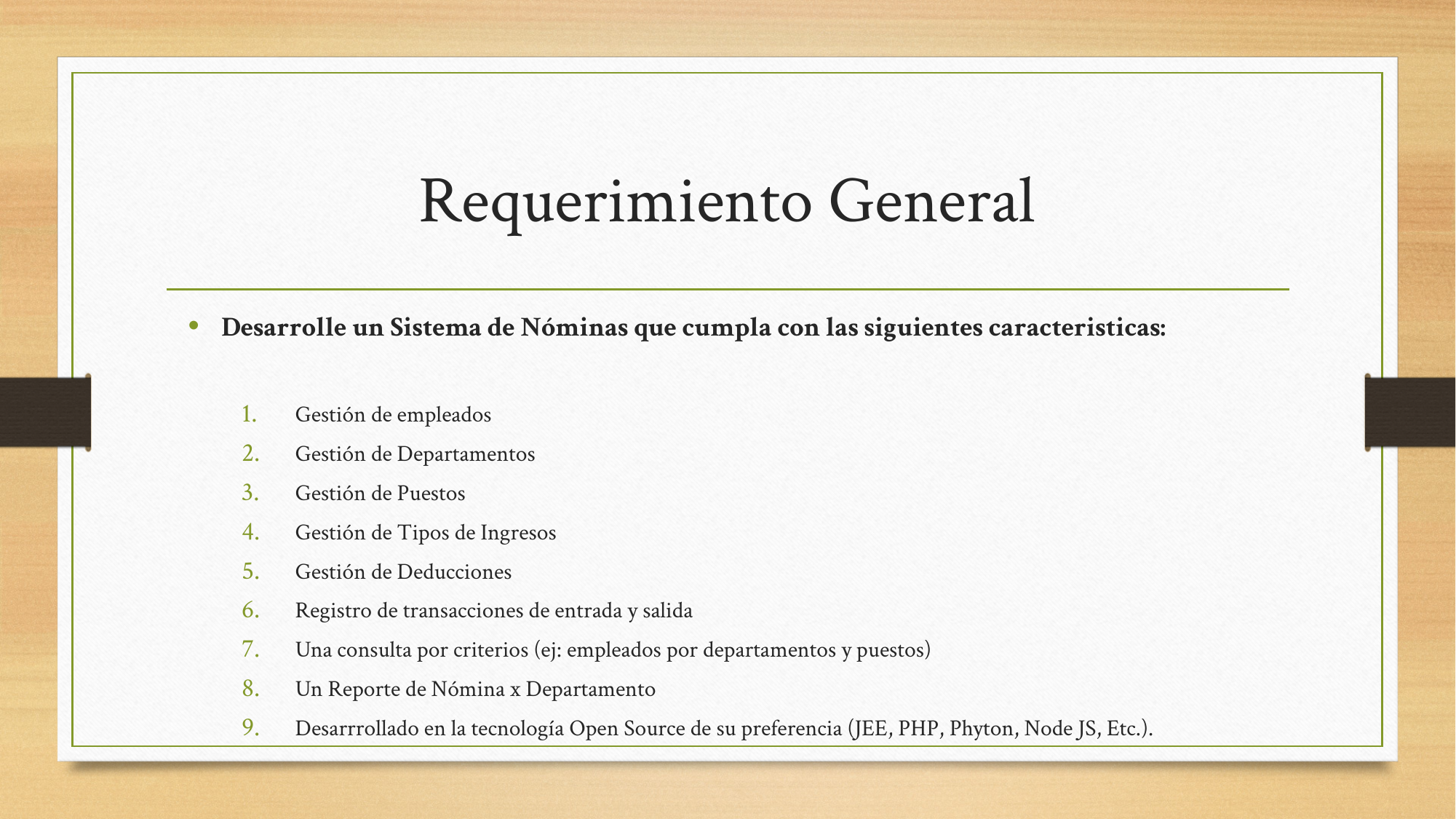

# Requerimiento General
Desarrolle un Sistema de Nóminas que cumpla con las siguientes caracteristicas:

Gestión de empleados
Gestión de Departamentos
Gestión de Puestos
Gestión de Tipos de Ingresos
Gestión de Deducciones
Registro de transacciones de entrada y salida
Una consulta por criterios (ej: empleados por departamentos y puestos)
Un Reporte de Nómina x Departamento
Desarrrollado en la tecnología Open Source de su preferencia (JEE, PHP, Phyton, Node JS, Etc.).